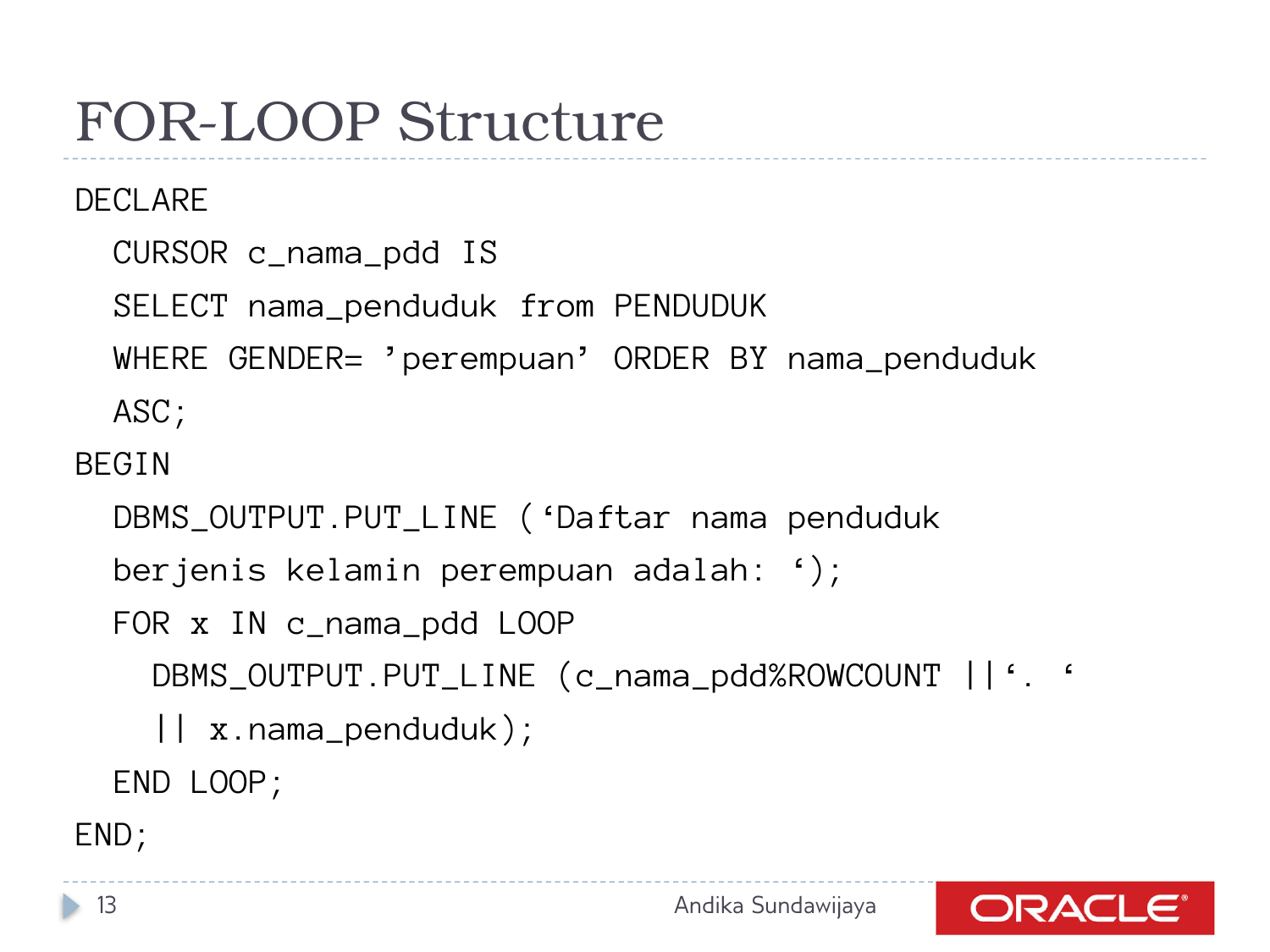

# FOR-LOOP Structure
DECLARE
  CURSOR c_nama_pdd IS
  SELECT nama_penduduk from PENDUDUK
  WHERE GENDER= ’perempuan’ ORDER BY nama_penduduk
  ASC;
BEGIN
  DBMS_OUTPUT.PUT_LINE (‘Daftar nama penduduk
  berjenis kelamin perempuan adalah: ‘);
  FOR x IN c_nama_pdd LOOP
    DBMS_OUTPUT.PUT_LINE (c_nama_pdd%ROWCOUNT ||‘. ‘
    || x.nama_penduduk);
  END LOOP;
END;
13
Andika Sundawijaya